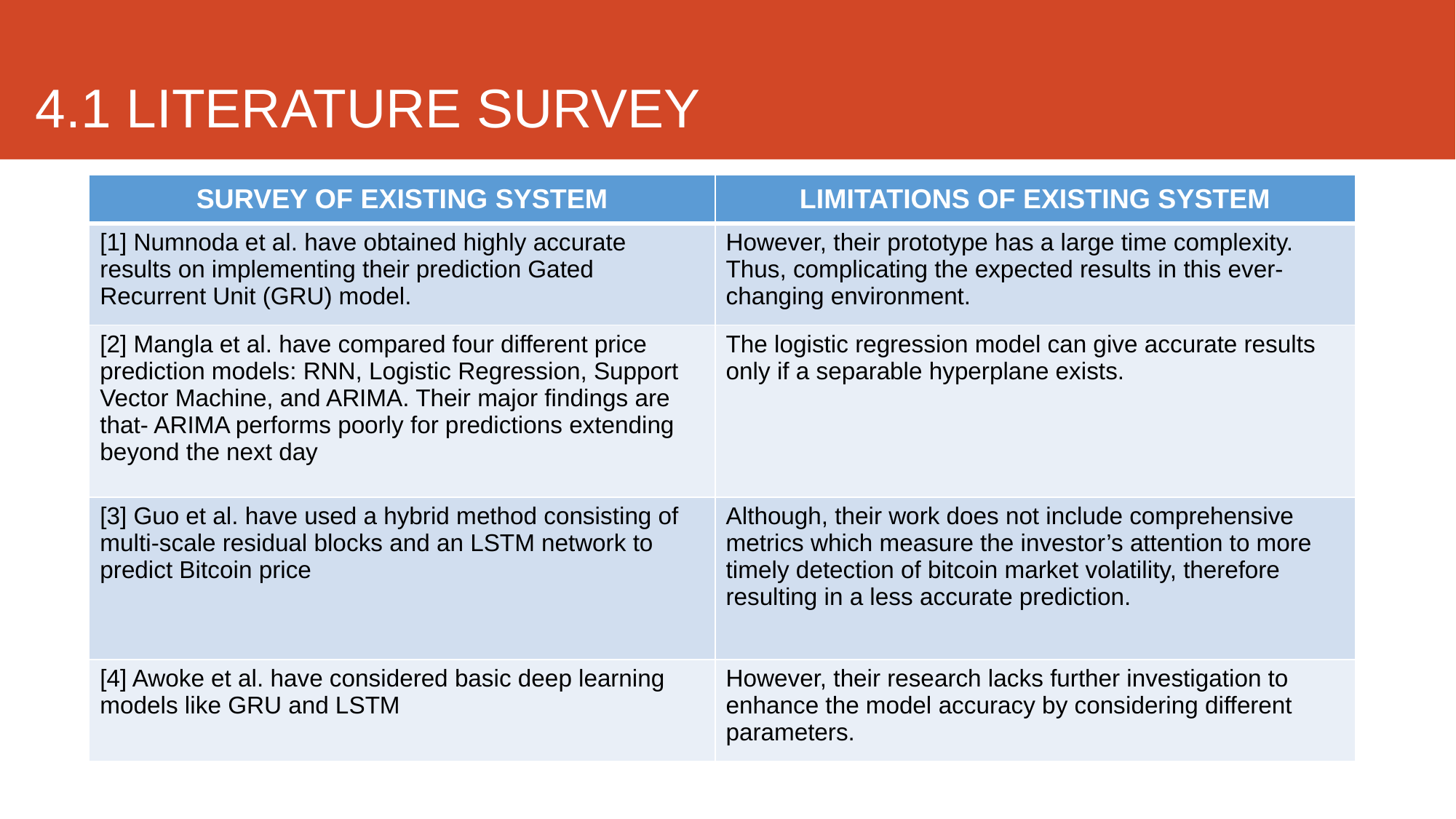

# 4.1 LITERATURE SURVEY
| SURVEY OF EXISTING SYSTEM | LIMITATIONS OF EXISTING SYSTEM |
| --- | --- |
| [1] Numnoda et al. have obtained highly accurate results on implementing their prediction Gated Recurrent Unit (GRU) model. | However, their prototype has a large time complexity. Thus, complicating the expected results in this ever-changing environment. |
| [2] Mangla et al. have compared four different price prediction models: RNN, Logistic Regression, Support Vector Machine, and ARIMA. Their major findings are that- ARIMA performs poorly for predictions extending beyond the next day | The logistic regression model can give accurate results only if a separable hyperplane exists. |
| [3] Guo et al. have used a hybrid method consisting of multi-scale residual blocks and an LSTM network to predict Bitcoin price | Although, their work does not include comprehensive metrics which measure the investor’s attention to more timely detection of bitcoin market volatility, therefore resulting in a less accurate prediction. |
| [4] Awoke et al. have considered basic deep learning models like GRU and LSTM | However, their research lacks further investigation to enhance the model accuracy by considering different parameters. |